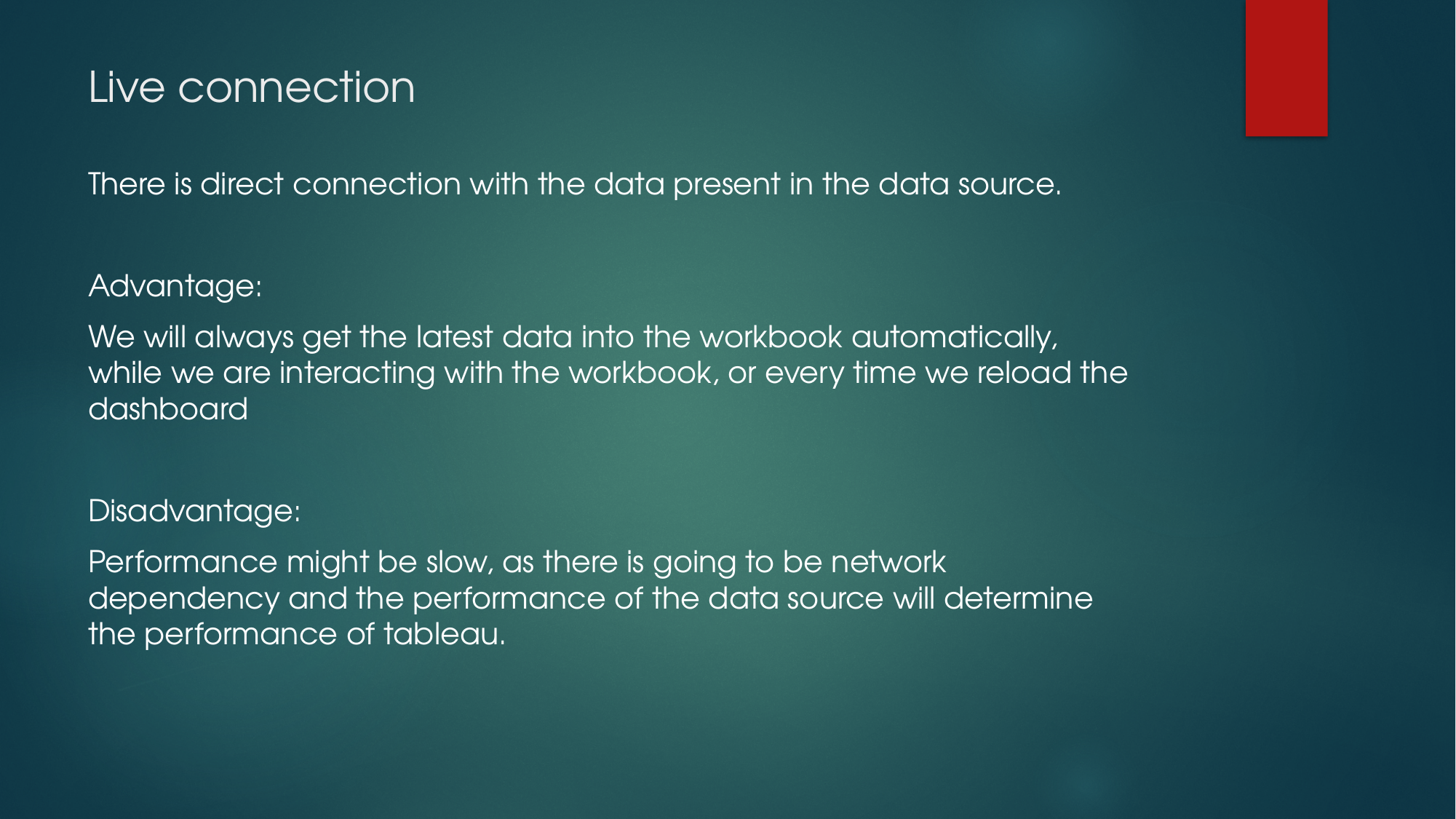

# Live connection
There is direct connection with the data present in the data source.

Advantage:
We will always get the latest data into the workbook automatically, while we are interacting with the workbook, or every time we reload the dashboard

Disadvantage:
Performance might be slow, as there is going to be network dependency and the performance of the data source will determine the performance of tableau.